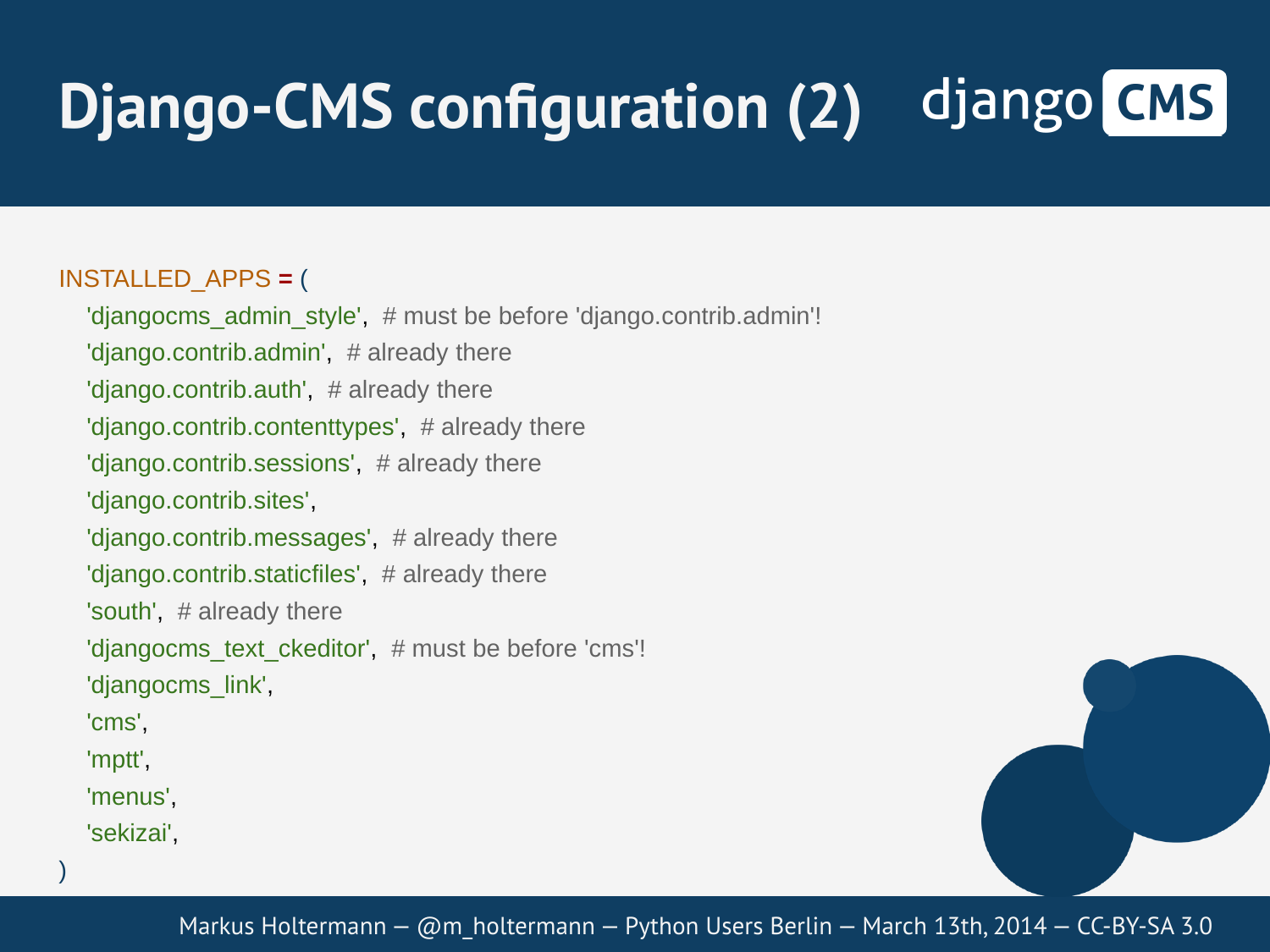

# Django-CMS configuration (2)
INSTALLED_APPS = (
    'djangocms_admin_style',  # must be before 'django.contrib.admin'!
    'django.contrib.admin',  # already there
    'django.contrib.auth',  # already there
    'django.contrib.contenttypes',  # already there
    'django.contrib.sessions',  # already there
    'django.contrib.sites',
    'django.contrib.messages',  # already there
    'django.contrib.staticfiles',  # already there
    'south',  # already there
    'djangocms_text_ckeditor',  # must be before 'cms'!
    'djangocms_link',
    'cms',
    'mptt',
    'menus',
    'sekizai',
)